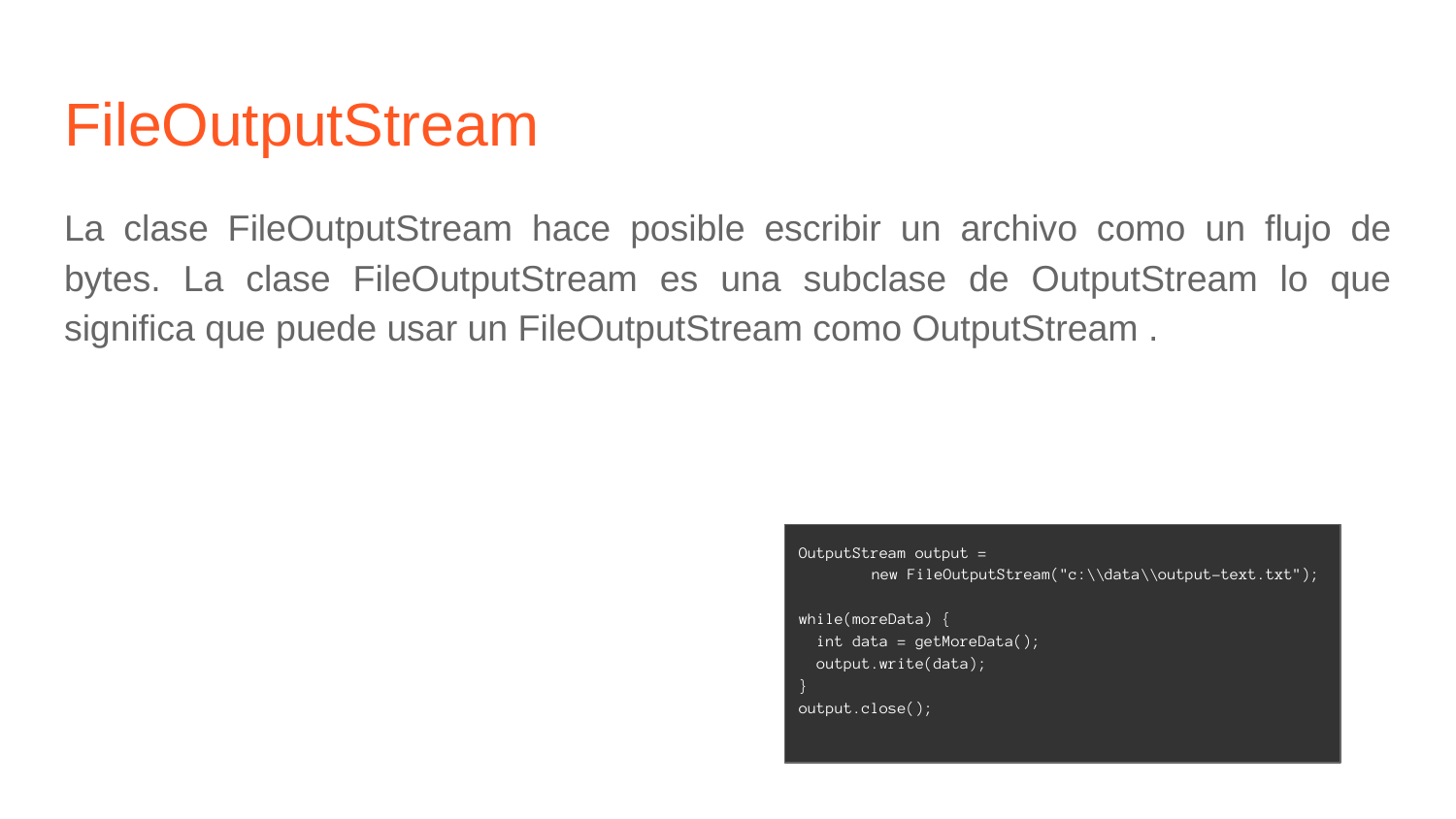

# FileOutputStream
La clase FileOutputStream hace posible escribir un archivo como un flujo de bytes. La clase FileOutputStream es una subclase de OutputStream lo que significa que puede usar un FileOutputStream como OutputStream .
OutputStream output =
new FileOutputStream("c:\\data\\output-text.txt");
while(moreData) {
  int data = getMoreData();
  output.write(data);
}
output.close();